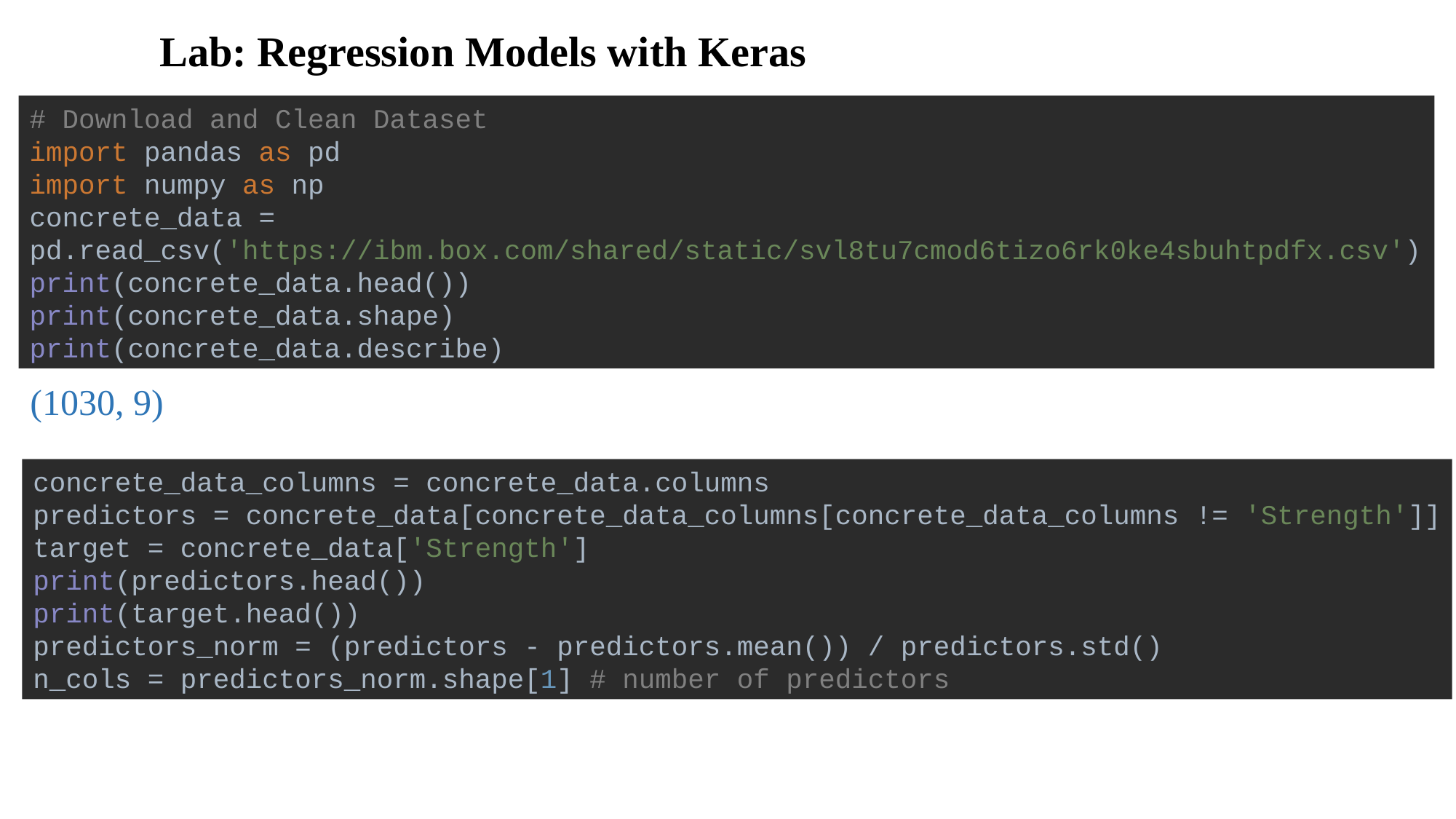

Lab: Regression Models with Keras
# Download and Clean Dataset import pandas as pd import numpy as np concrete_data = pd.read_csv('https://ibm.box.com/shared/static/svl8tu7cmod6tizo6rk0ke4sbuhtpdfx.csv') print(concrete_data.head()) print(concrete_data.shape) print(concrete_data.describe)
(1030, 9)
concrete_data_columns = concrete_data.columns
predictors = concrete_data[concrete_data_columns[concrete_data_columns != 'Strength']]
target = concrete_data['Strength']
print(predictors.head())
print(target.head())
predictors_norm = (predictors - predictors.mean()) / predictors.std()
n_cols = predictors_norm.shape[1] # number of predictors